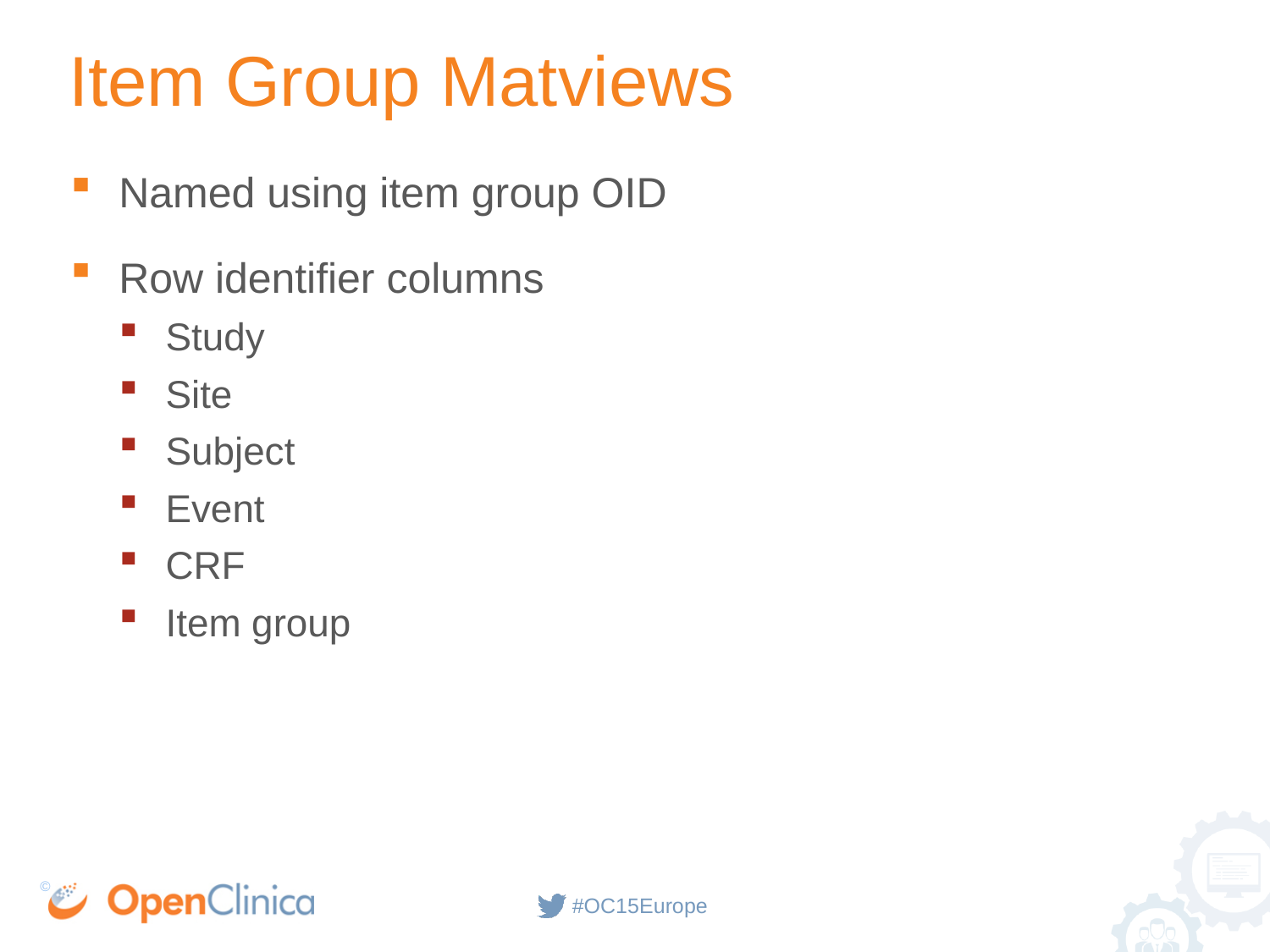

# Item Group Matviews
Named using item group OID
Row identifier columns
Study
Site
Subject
Event
CRF
Item group